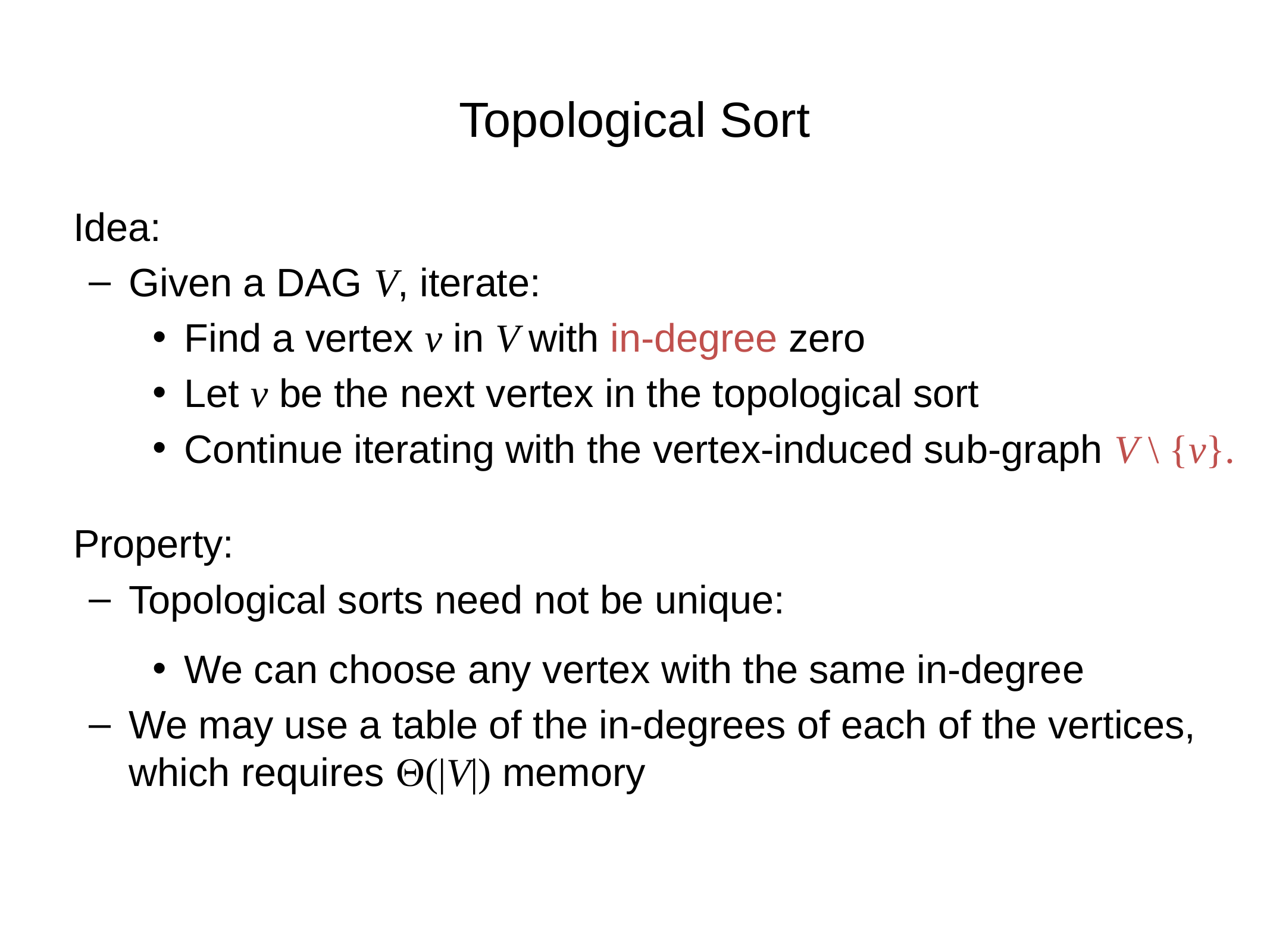

Topological Sort
	Idea:
Given a DAG V, iterate:
Find a vertex v in V with in-degree zero
Let v be the next vertex in the topological sort
Continue iterating with the vertex-induced sub-graph V \ {v}.

	Property:
Topological sorts need not be unique:
We can choose any vertex with the same in-degree
We may use a table of the in-degrees of each of the vertices, which requires Θ(|V|) memory